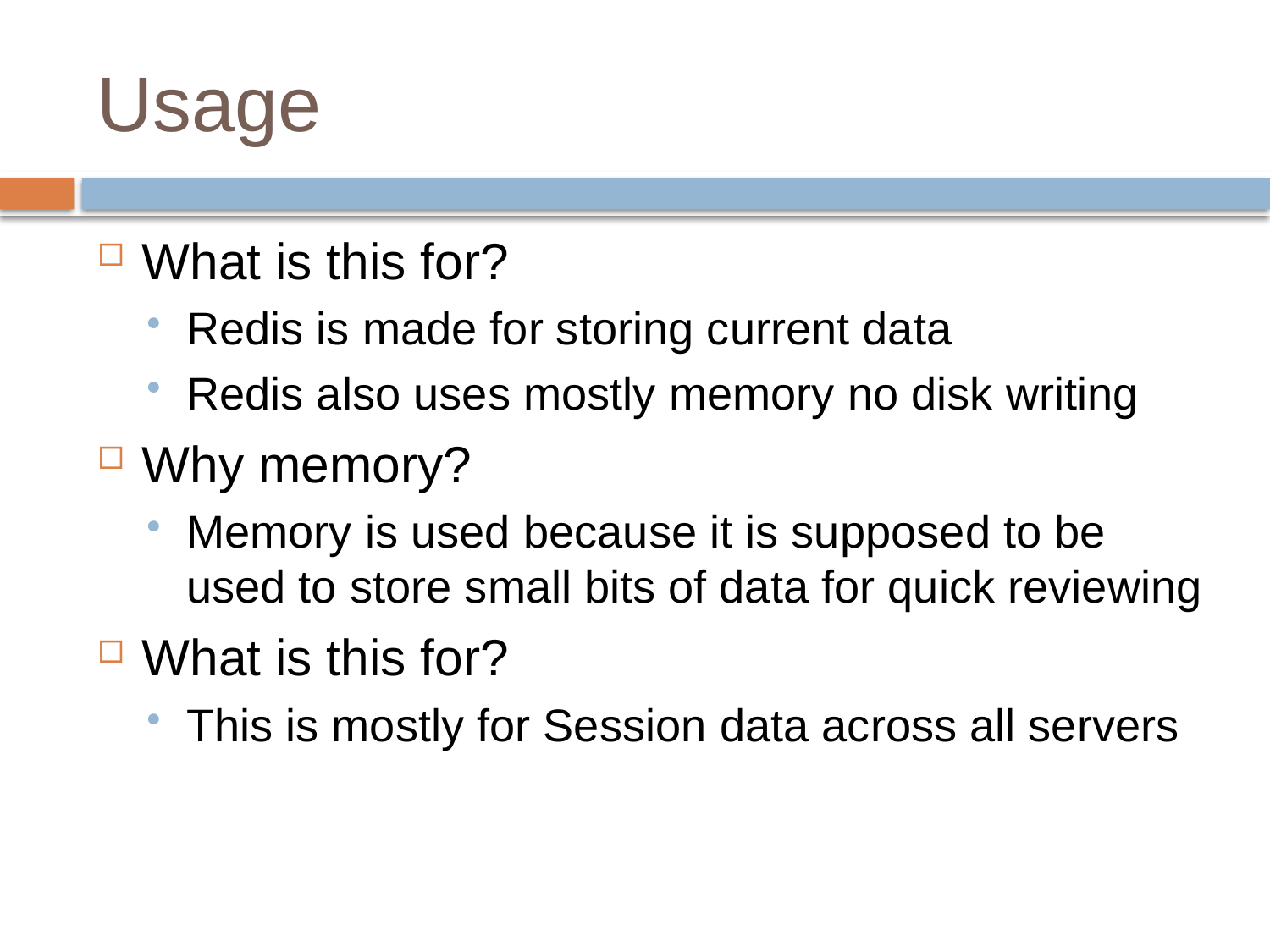

# Usage
What is this for?
Redis is made for storing current data
Redis also uses mostly memory no disk writing
Why memory?
Memory is used because it is supposed to be used to store small bits of data for quick reviewing
What is this for?
This is mostly for Session data across all servers